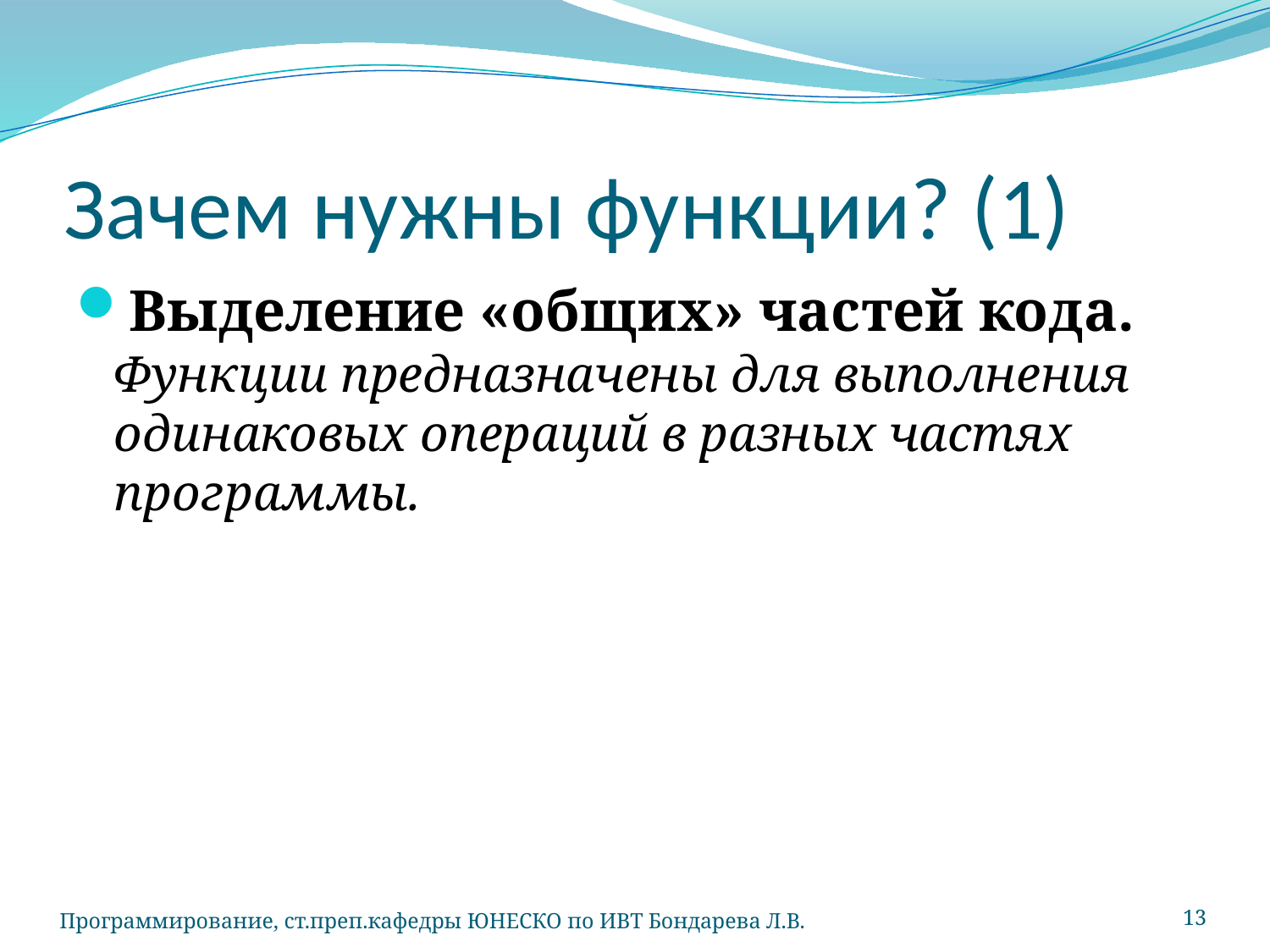

# Зачем нужны функции? (1)
Выделение «общих» частей кода. Функции предназначены для выполнения одинаковых операций в разных частях программы.

Программирование, ст.преп.кафедры ЮНЕСКО по ИВТ Бондарева Л.В.
13